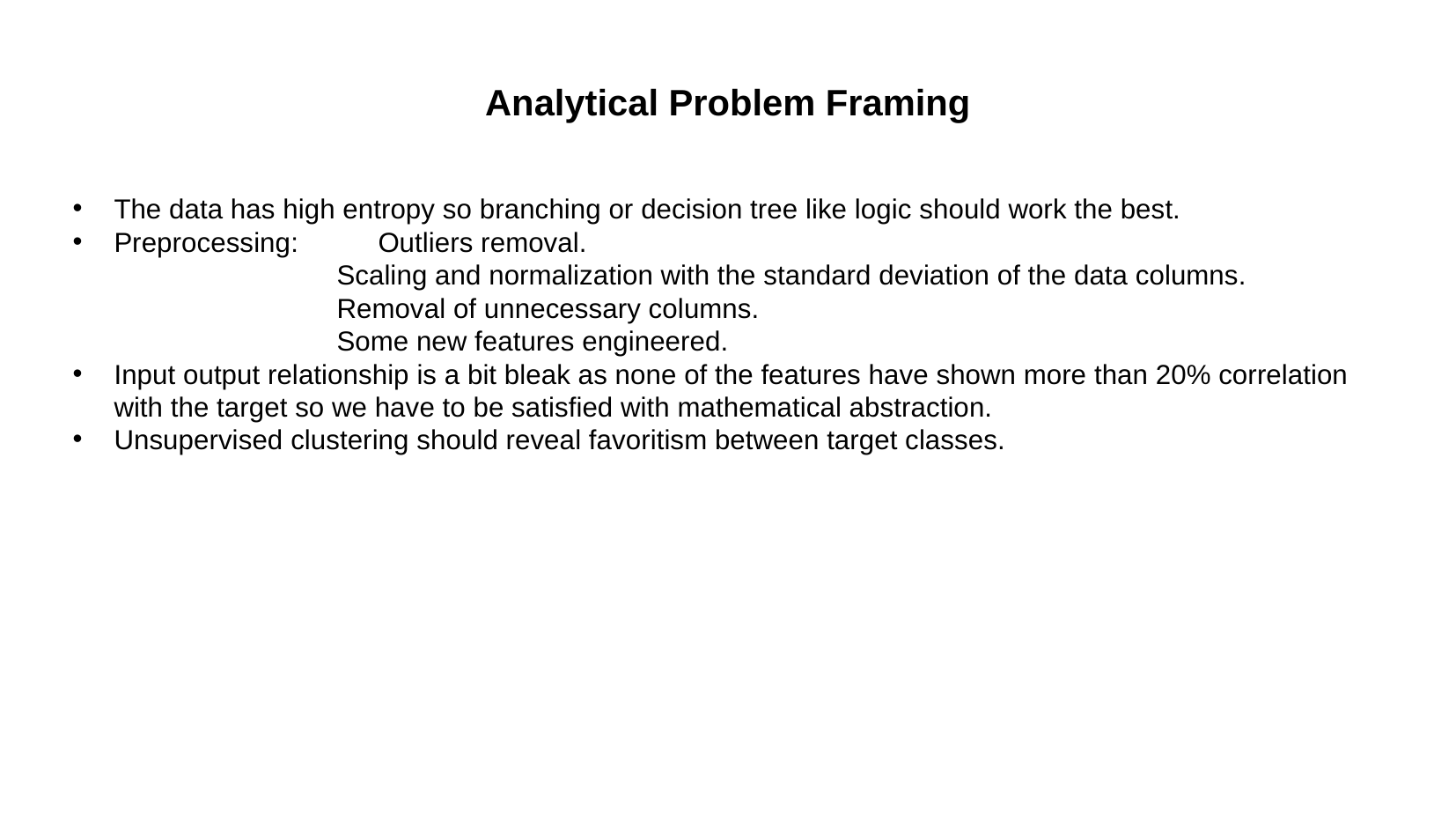

Analytical Problem Framing
The data has high entropy so branching or decision tree like logic should work the best.
Preprocessing: 	Outliers removal.
  		Scaling and normalization with the standard deviation of the data columns.
 		Removal of unnecessary columns.
 		Some new features engineered.
Input output relationship is a bit bleak as none of the features have shown more than 20% correlation with the target so we have to be satisfied with mathematical abstraction.
Unsupervised clustering should reveal favoritism between target classes.